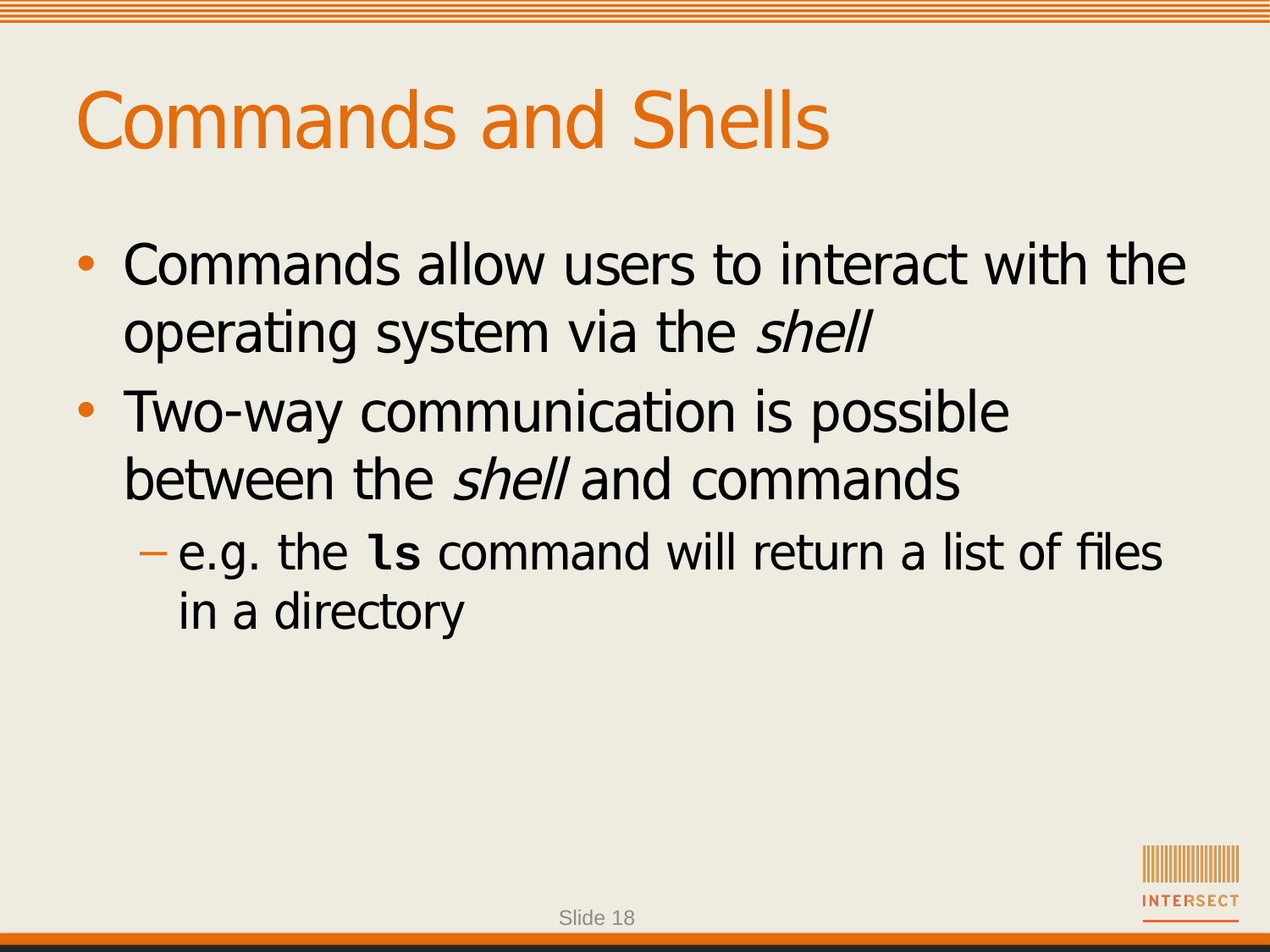

# Commands and Shells
Commands allow users to interact with the operating system via the shell
Two-way communication is possible between the shell and commands
e.g. the ls command will return a list of files in a directory

Slide 18